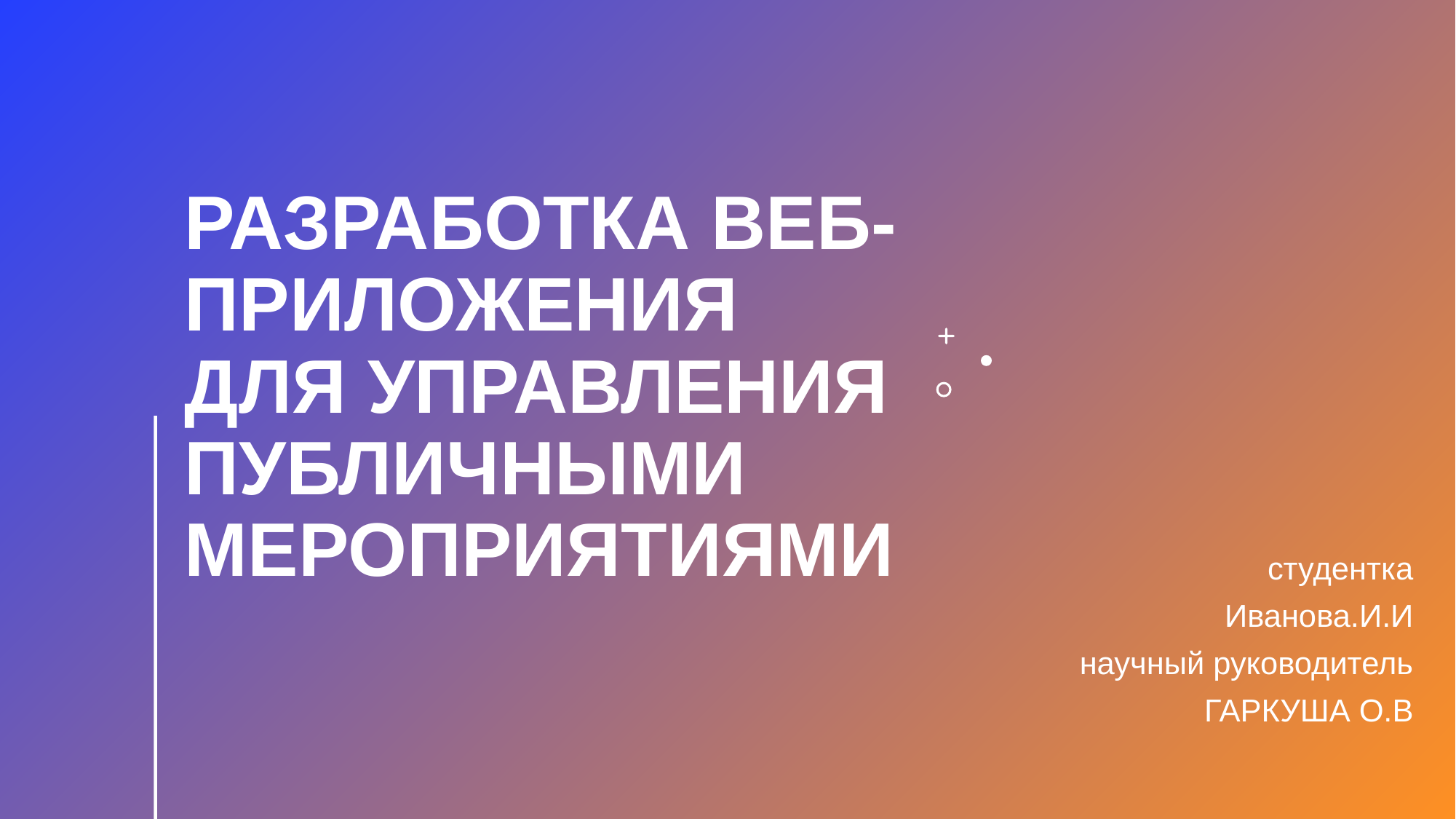

# Разработка ВЕБ-ПРИЛОЖЕНИЯ ДЛЯ УПРАВЛЕНИЯ ПУБЛИЧНЫМИ МЕРОПРИЯТИЯМИ
студентка
Иванова.И.И
научный руководитель
ГАРКУША О.В